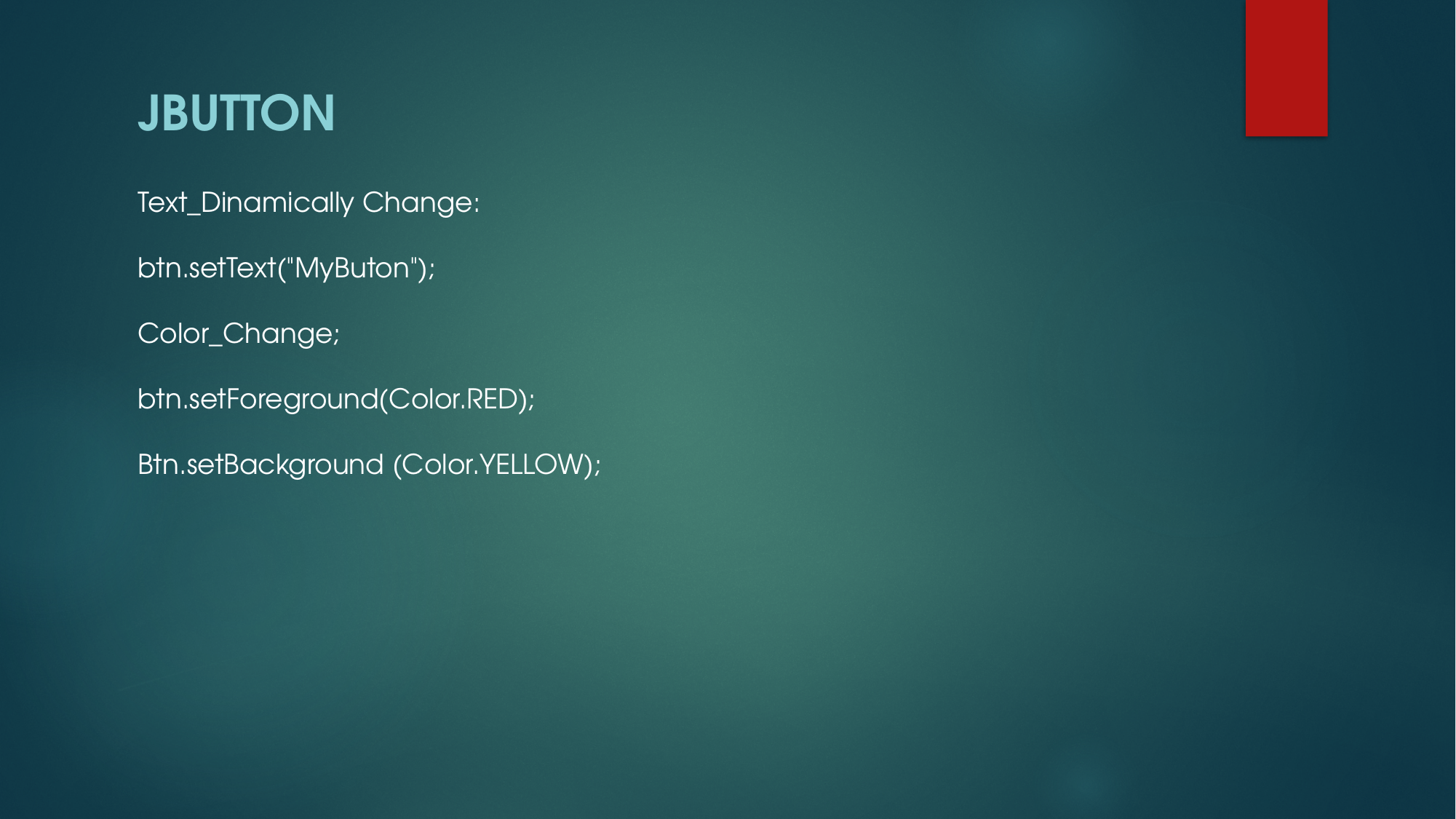

JButton
Text_Dinamically Change:

btn.setText("MyButon");

Color_Change;

btn.setForeground(Color.RED);

Btn.setBackground (Color.YELLOW);